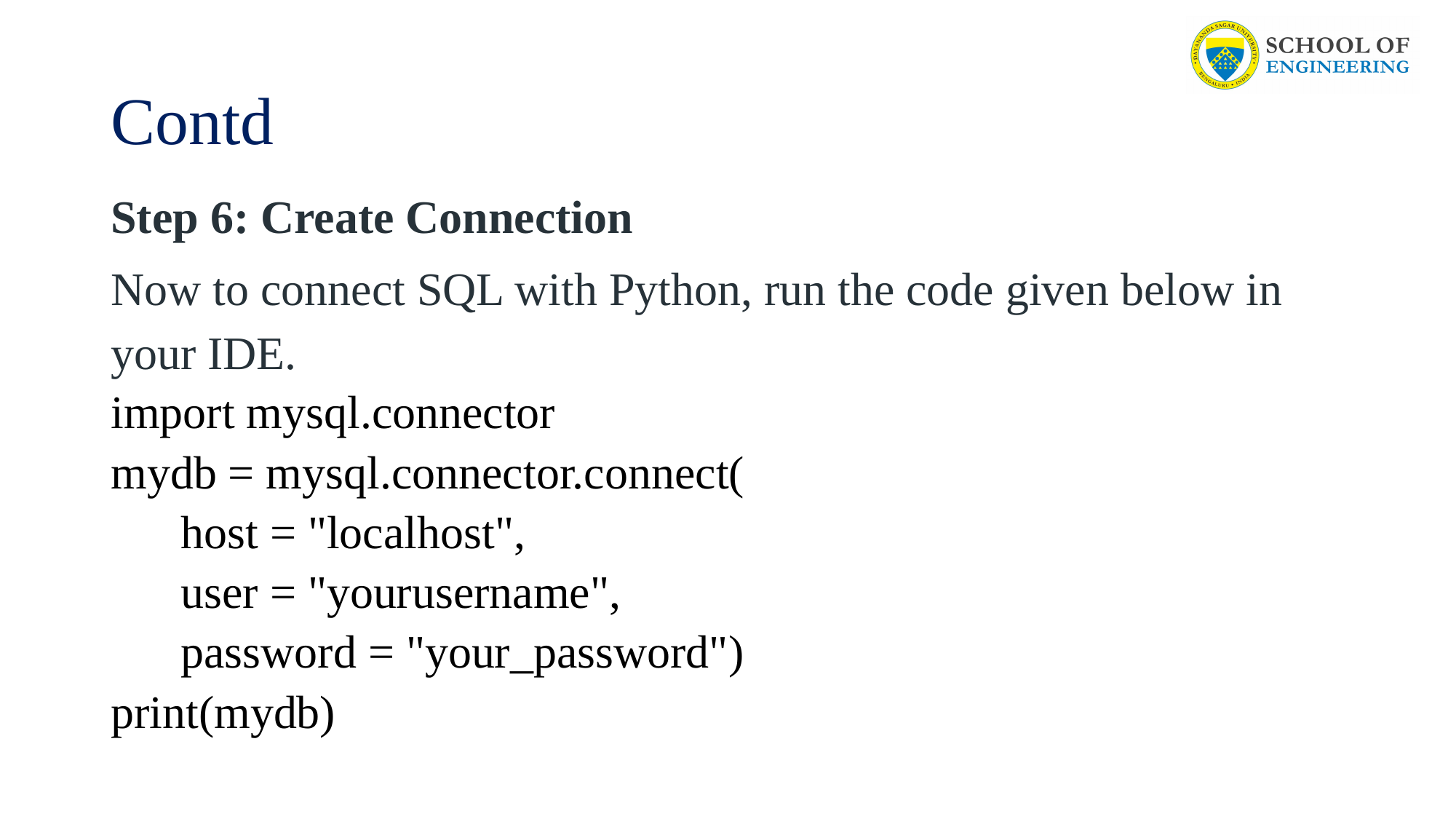

# Contd
Step 6: Create Connection
Now to connect SQL with Python, run the code given below in your IDE.
import mysql.connector
mydb = mysql.connector.connect(
	host = "localhost",
	user = "yourusername",
	password = "your_password")
print(mydb)